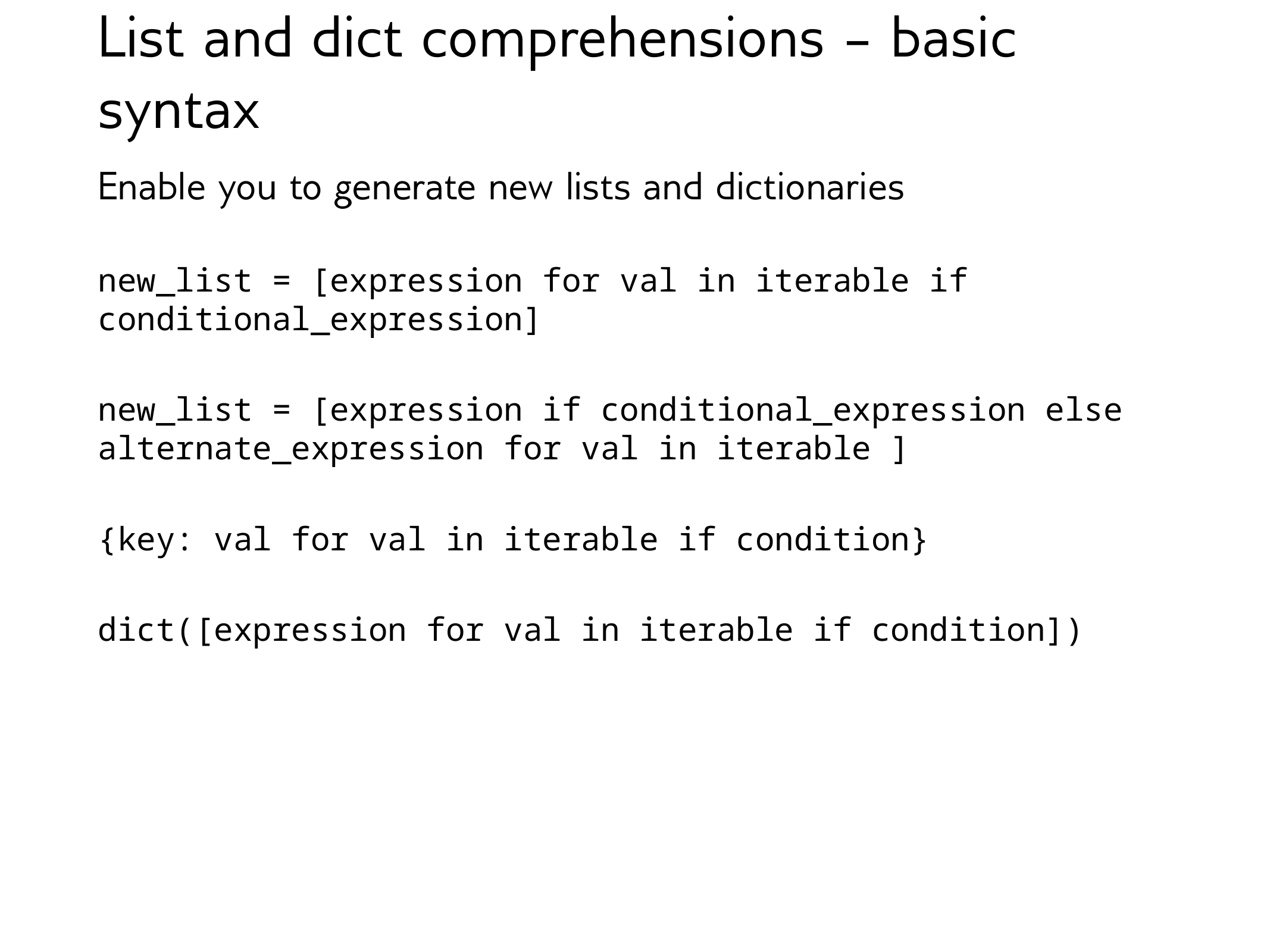

# List and dict comprehensions – basic syntax
Enable you to generate new lists and dictionaries
new_list = [expression for val in iterable if conditional_expression]
new_list = [expression if conditional_expression else alternate_expression for val in iterable ]
{key: val for val in iterable if condition}
dict([expression for val in iterable if condition])